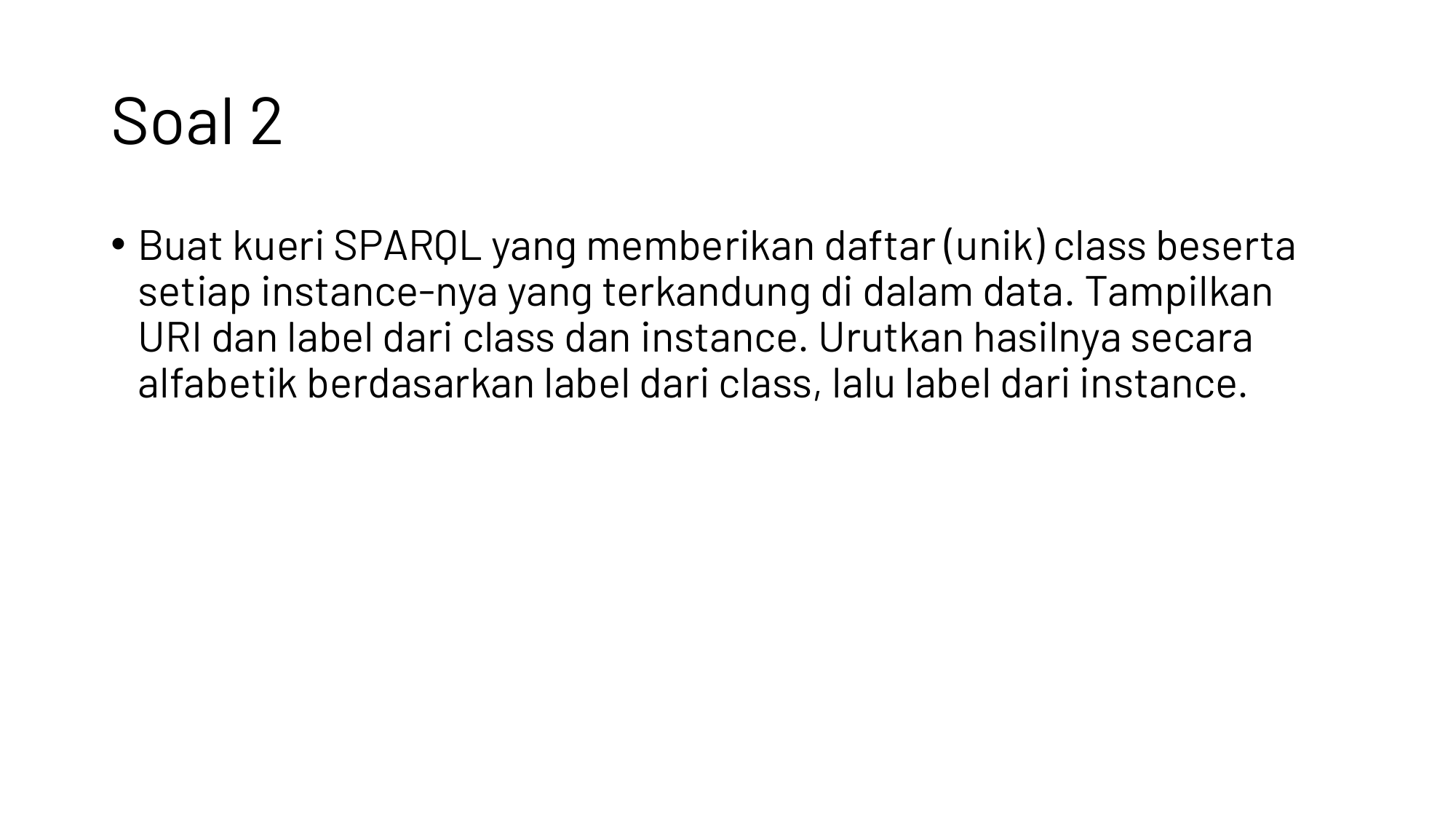

# Soal 2
Buat kueri SPARQL yang memberikan daftar (unik) class beserta setiap instance-nya yang terkandung di dalam data. Tampilkan URI dan label dari class dan instance. Urutkan hasilnya secara alfabetik berdasarkan label dari class, lalu label dari instance.